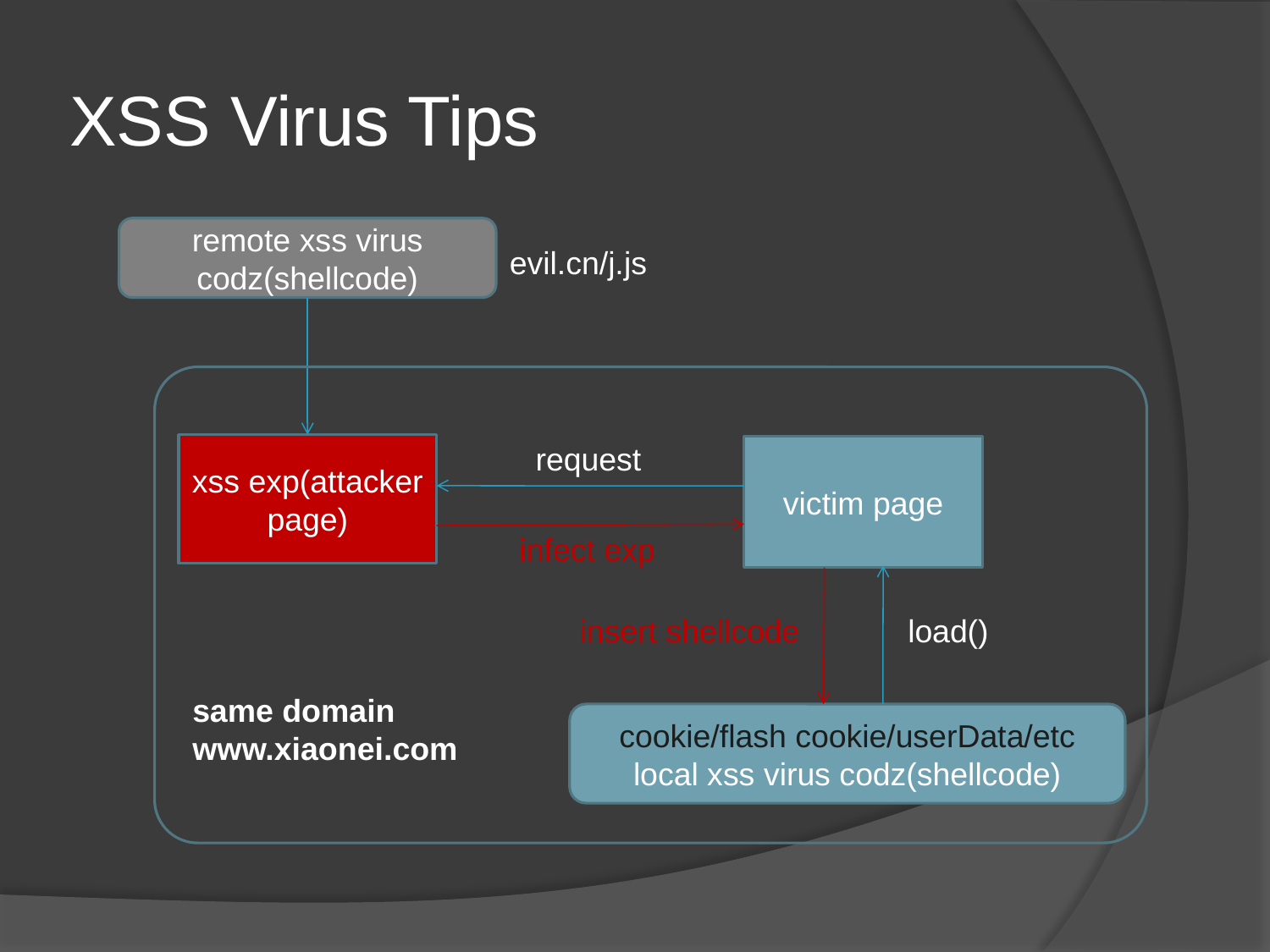

# XSS Virus Tips
remote xss virus codz(shellcode)
evil.cn/j.js

request
xss exp(attacker page)
victim page
infect exp
insert shellcode
load()
same domain
www.xiaonei.com
cookie/flash cookie/userData/etc
local xss virus codz(shellcode)